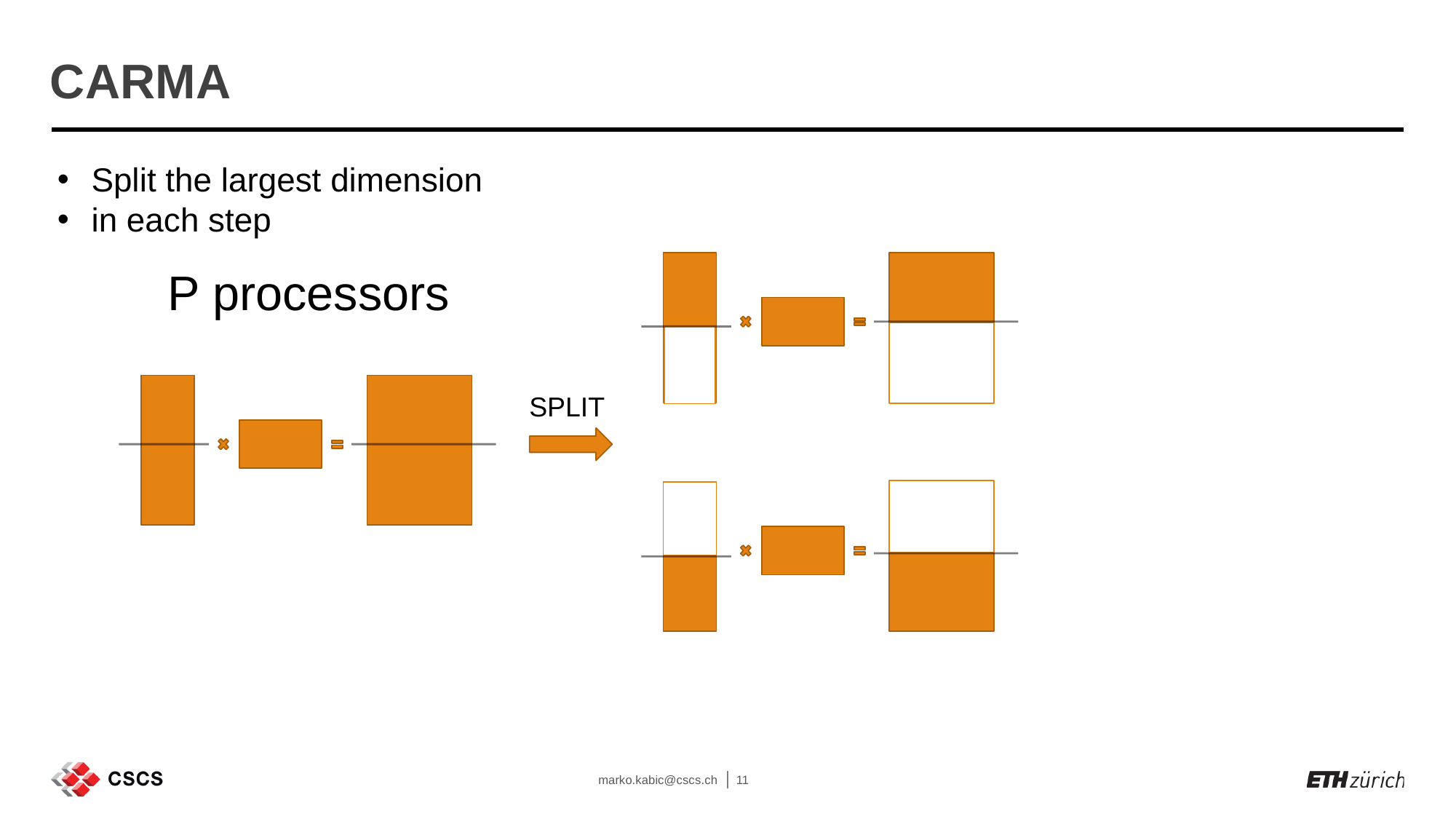

# CARMA
Split the largest dimension
in each step

P processors

SPLIT

marko.kabic@cscs.ch
11